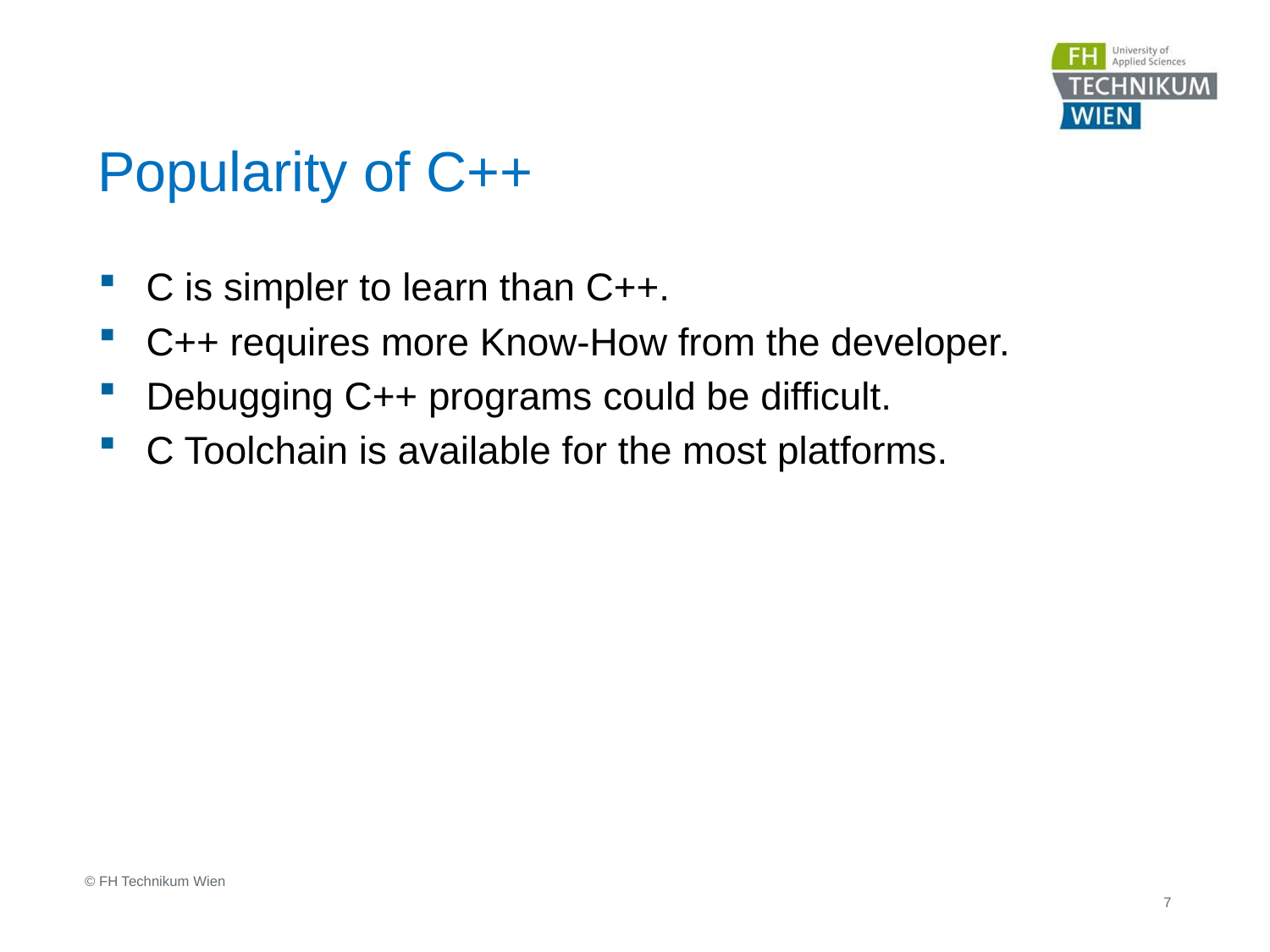

# Popularity of C++
C is simpler to learn than C++.
C++ requires more Know-How from the developer.
Debugging C++ programs could be difficult.
C Toolchain is available for the most platforms.
© FH Technikum Wien

7